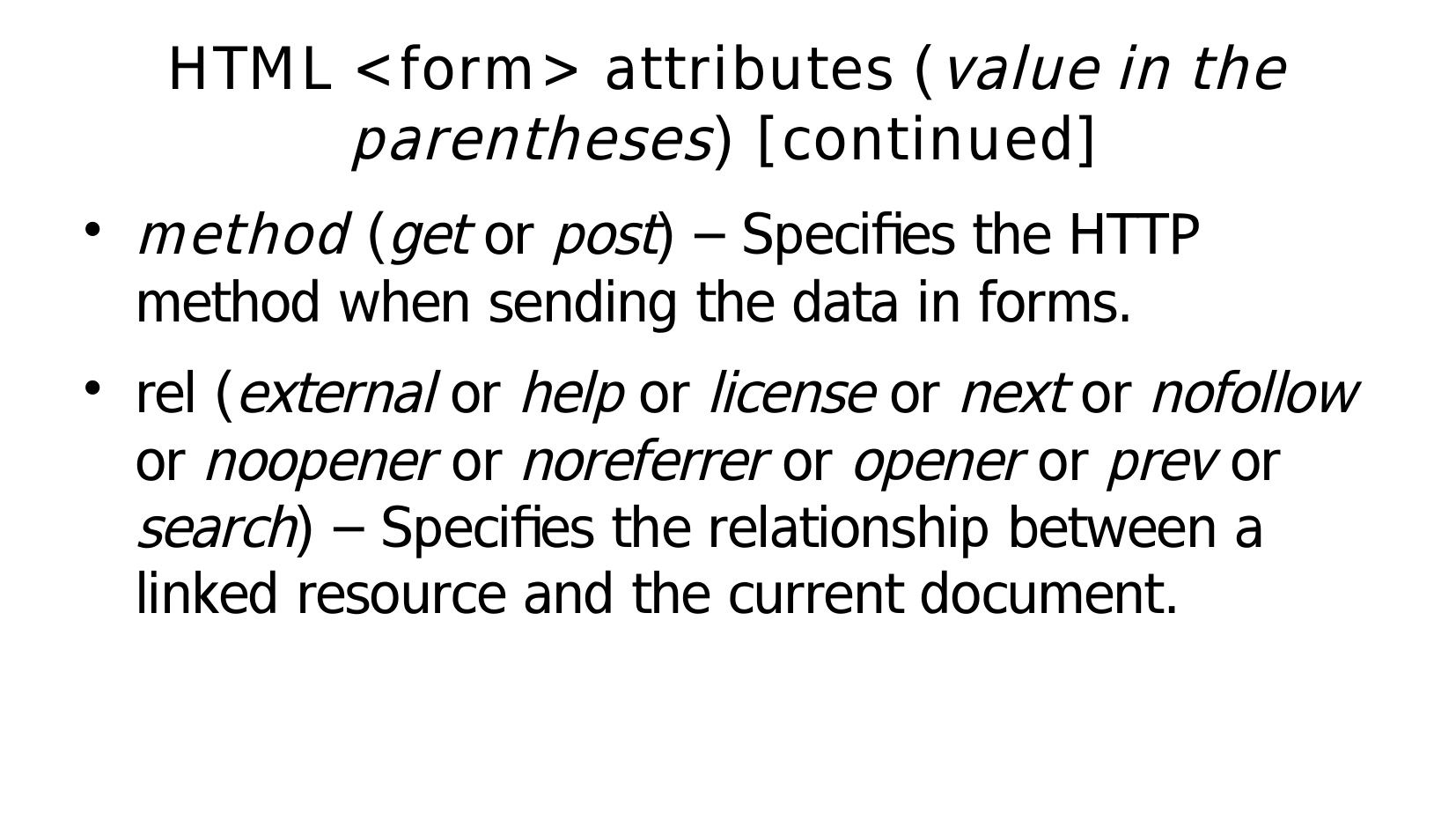

HTML <form> attributes (value in the parentheses) [continued]
method (get or post) – Specifies the HTTP method when sending the data in forms.
rel (external or help or license or next or nofollow or noopener or noreferrer or opener or prev or search) – Specifies the relationship between a linked resource and the current document.